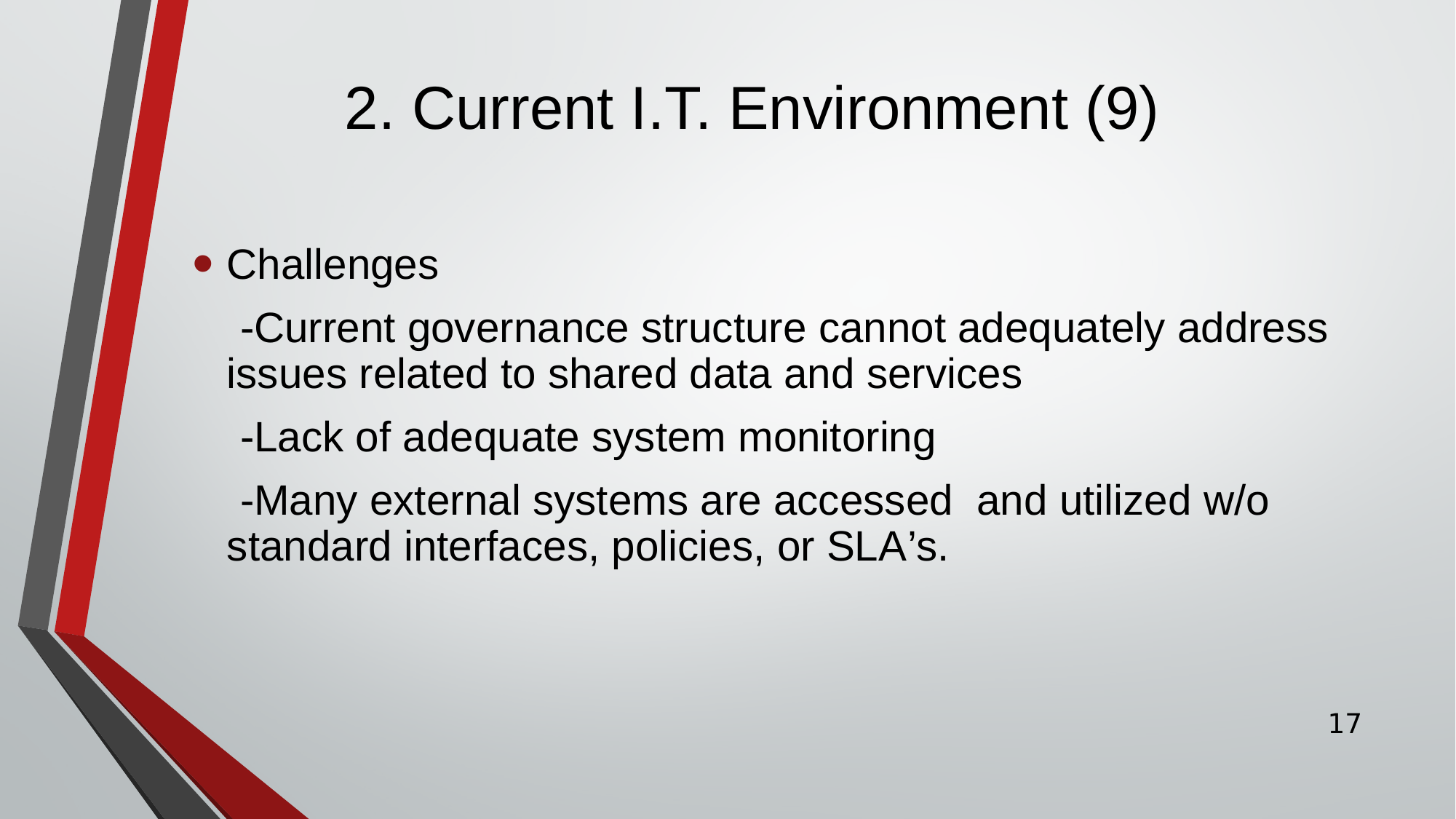

# 2. Current I.T. Environment (9)
Challenges
    -Current governance structure cannot adequately address issues related to shared data and services
    -Lack of adequate system monitoring
    -Many external systems are accessed  and utilized w/o standard interfaces, policies, or SLA’s.
17